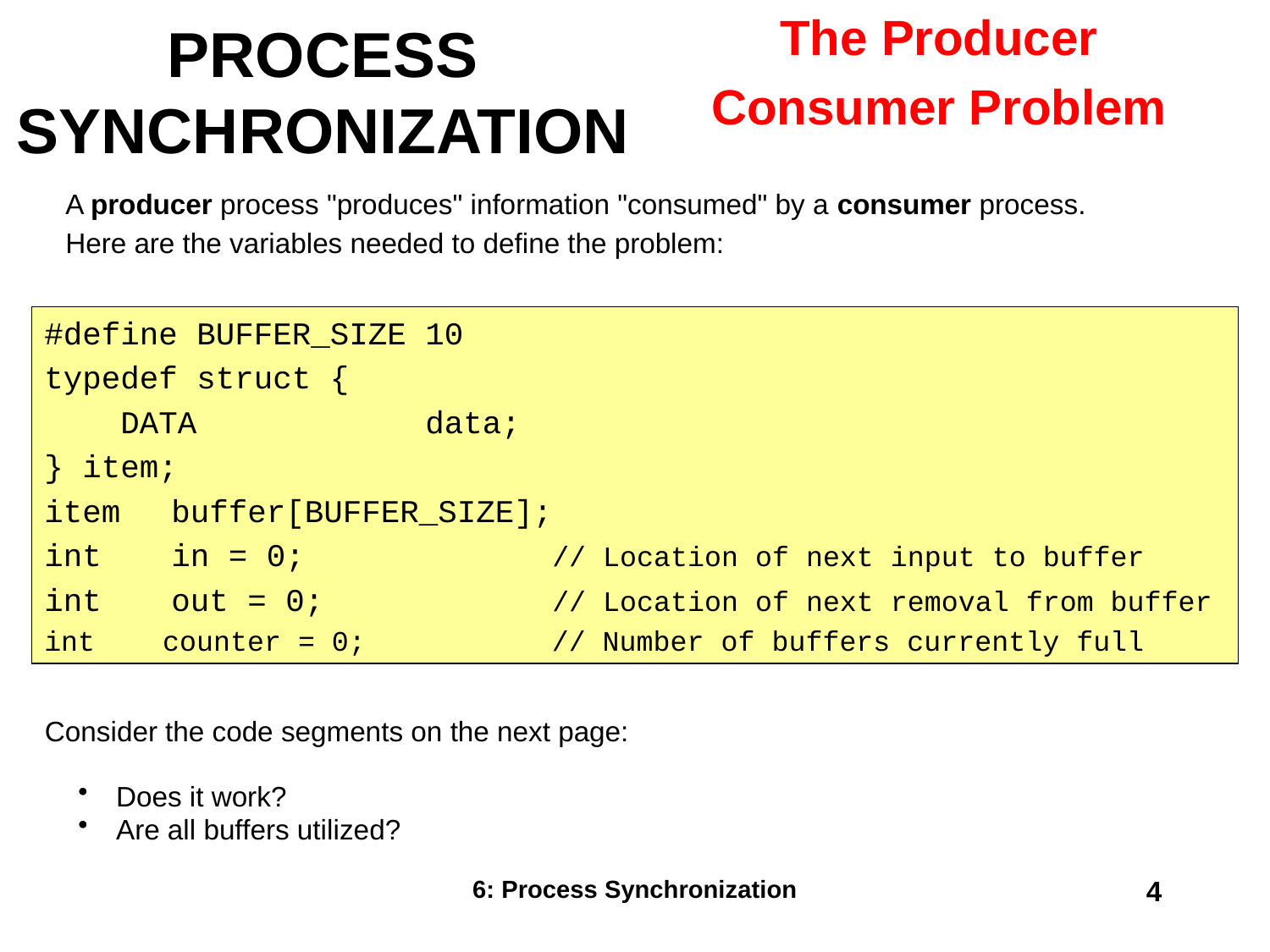

The Producer
Consumer Problem
# PROCESS SYNCHRONIZATION
A producer process "produces" information "consumed" by a consumer process.
Here are the variables needed to define the problem:

#define BUFFER_SIZE 10
typedef struct {
    DATA		data;
} item;
item 	buffer[BUFFER_SIZE];
int 	in = 0;		// Location of next input to buffer
int 	out = 0;		// Location of next removal from buffer
int    counter = 0;           // Number of buffers currently full
Consider the code segments on the next page:

 Does it work?
 Are all buffers utilized?

6: Process Synchronization
4